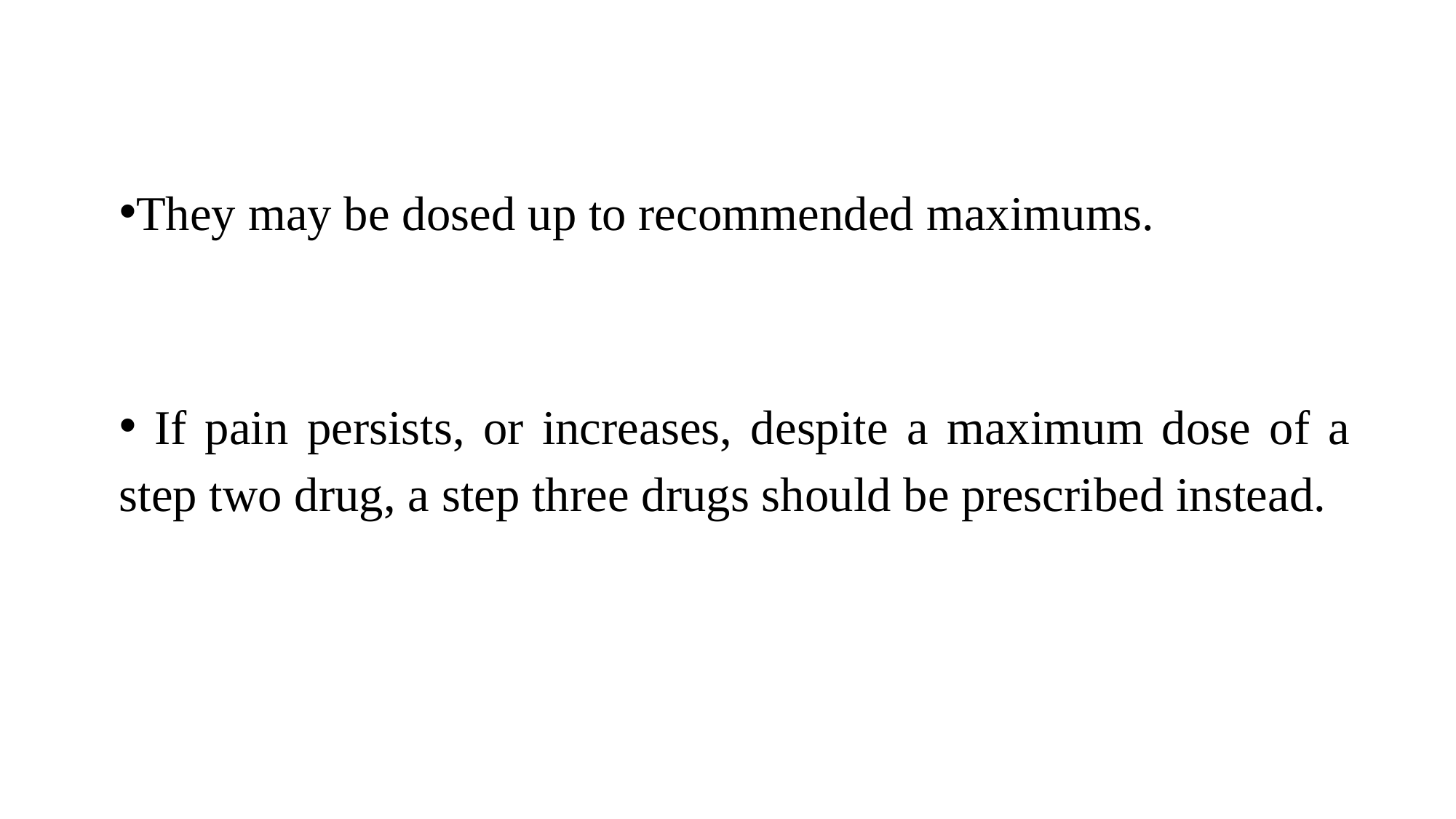

They may be dosed up to recommended maximums.

 If pain persists, or increases, despite a maximum dose of a step two drug, a step three drugs should be prescribed instead.